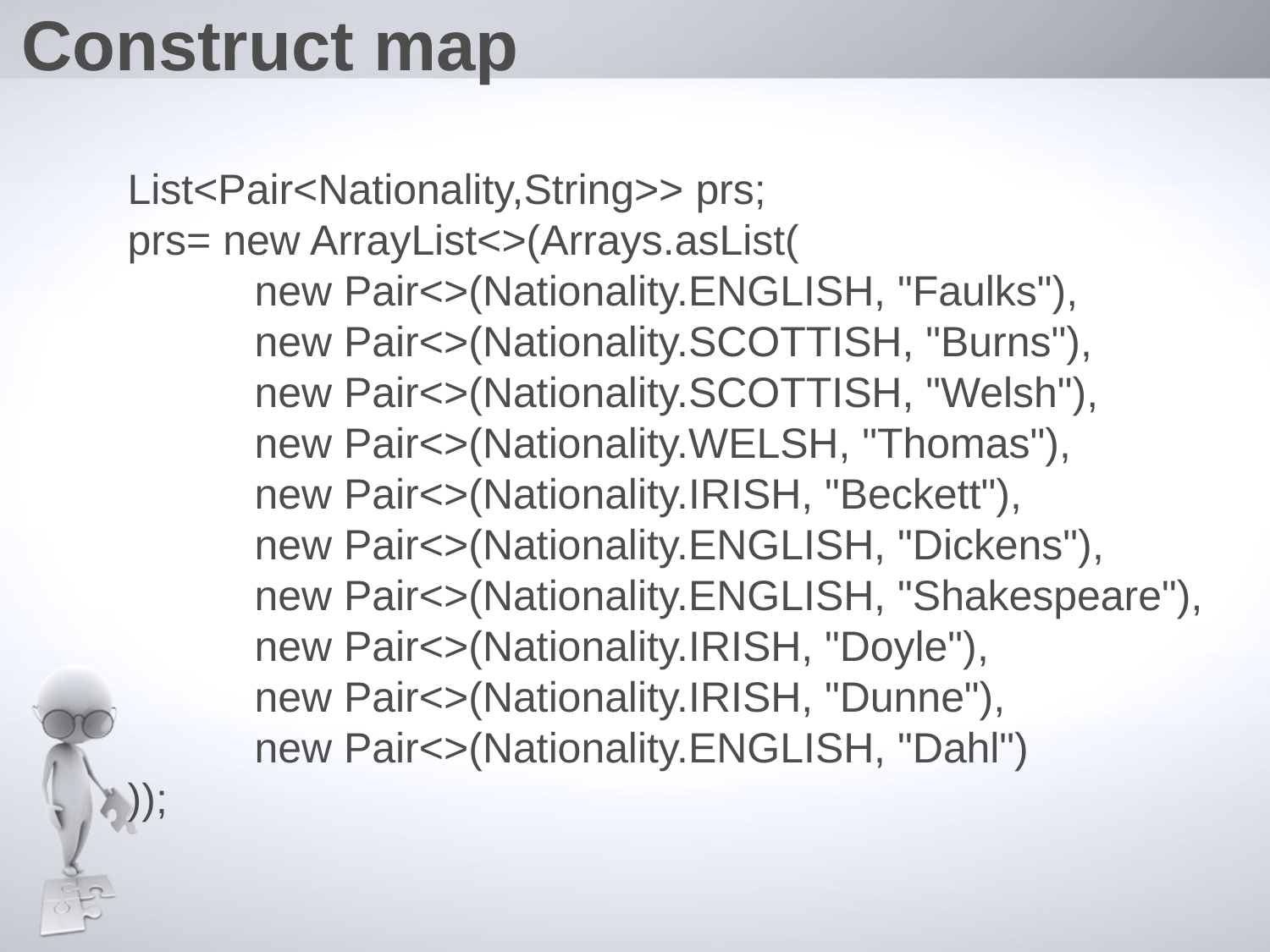

Construct map
List<Pair<Nationality,String>> prs;
prs= new ArrayList<>(Arrays.asList(
	new Pair<>(Nationality.ENGLISH, "Faulks"),
	new Pair<>(Nationality.SCOTTISH, "Burns"),
	new Pair<>(Nationality.SCOTTISH, "Welsh"),
	new Pair<>(Nationality.WELSH, "Thomas"),
	new Pair<>(Nationality.IRISH, "Beckett"),
	new Pair<>(Nationality.ENGLISH, "Dickens"),
	new Pair<>(Nationality.ENGLISH, "Shakespeare"),
	new Pair<>(Nationality.IRISH, "Doyle"),
	new Pair<>(Nationality.IRISH, "Dunne"),
	new Pair<>(Nationality.ENGLISH, "Dahl")
));